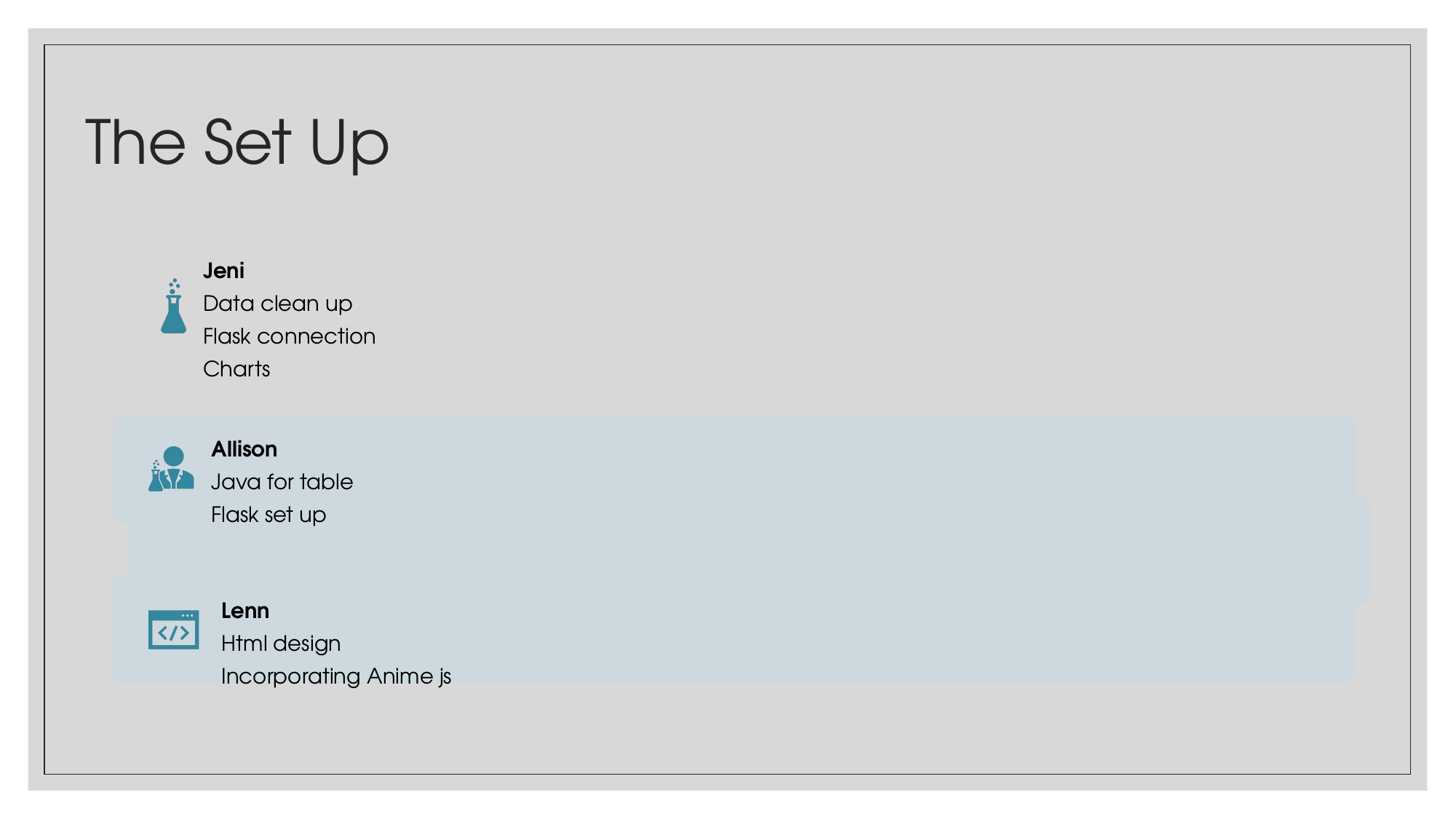

# The Set Up
Jeni
Data clean up
Flask connection
Charts
Allison
Java for table
Flask set up
Lenn
Html design
Incorporating Anime js